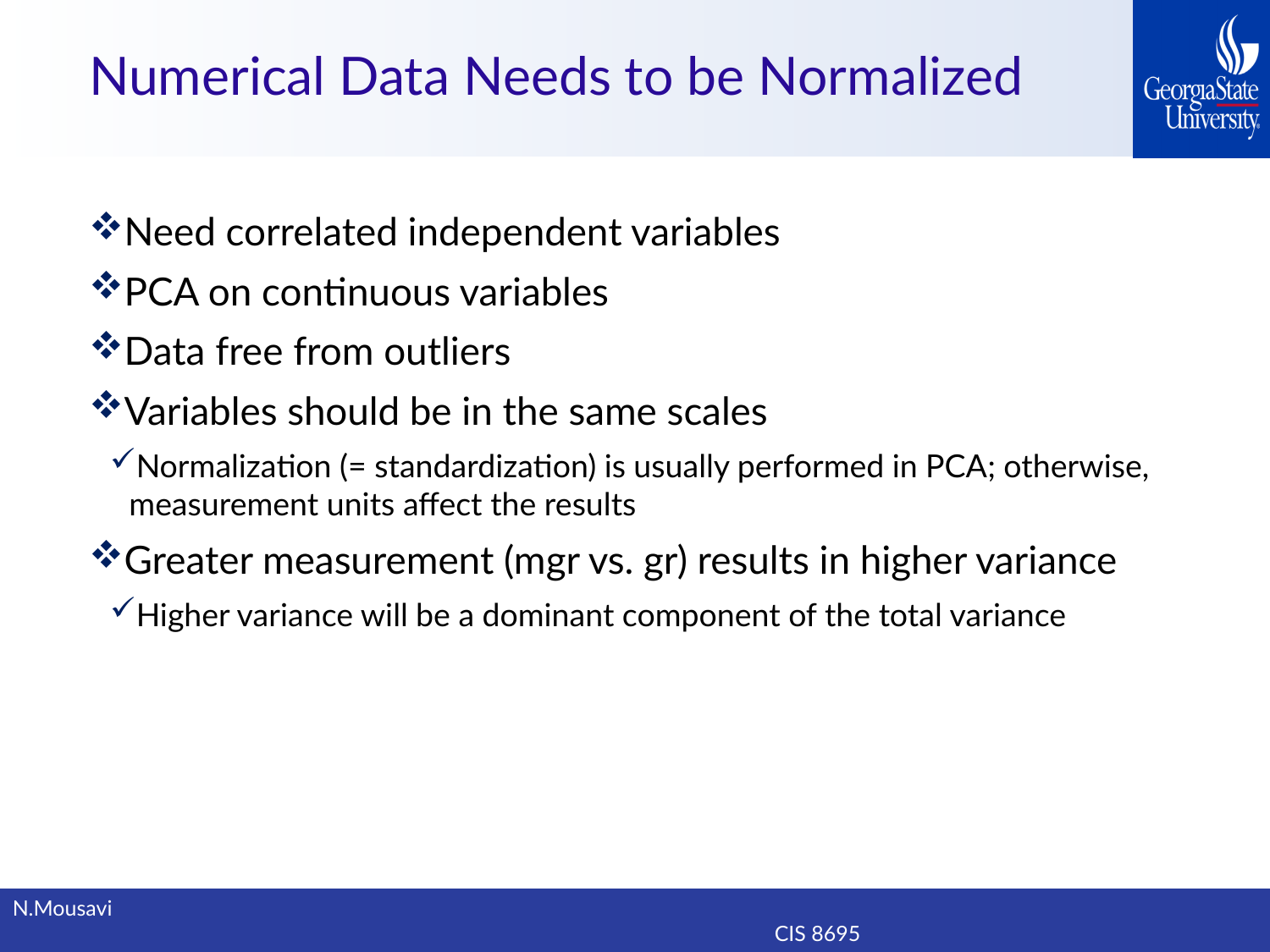

# Numerical Data Needs to be Normalized
Need correlated independent variables
PCA on continuous variables
Data free from outliers
Variables should be in the same scales
Normalization (= standardization) is usually performed in PCA; otherwise, measurement units affect the results
Greater measurement (mgr vs. gr) results in higher variance
Higher variance will be a dominant component of the total variance